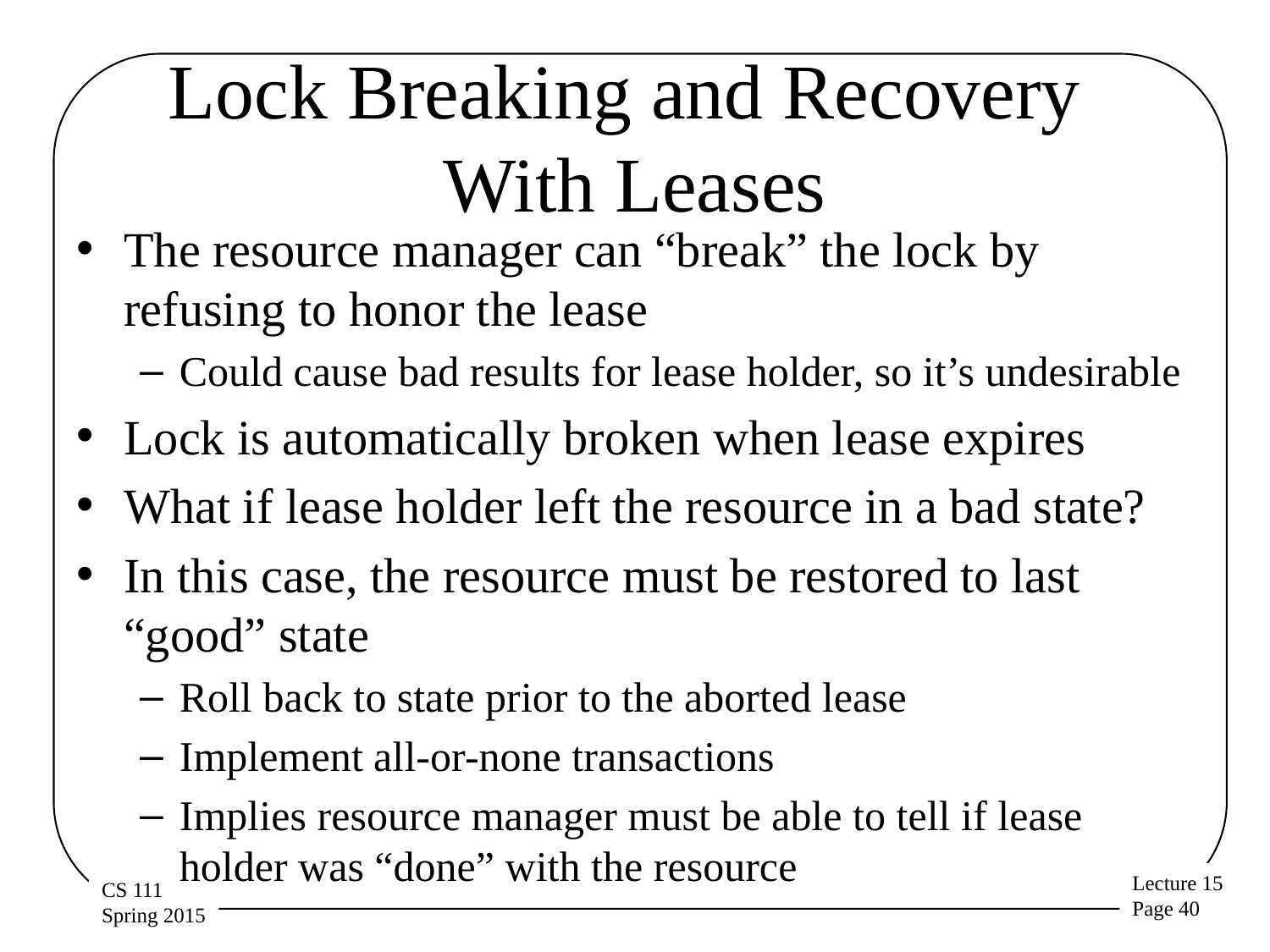

# Lock Breaking and Recovery With Leases
The resource manager can “break” the lock by refusing to honor the lease
Could cause bad results for lease holder, so it’s undesirable
Lock is automatically broken when lease expires
What if lease holder left the resource in a bad state?
In this case, the resource must be restored to last “good” state
Roll back to state prior to the aborted lease
Implement all-or-none transactions
Implies resource manager must be able to tell if lease holder was “done” with the resource